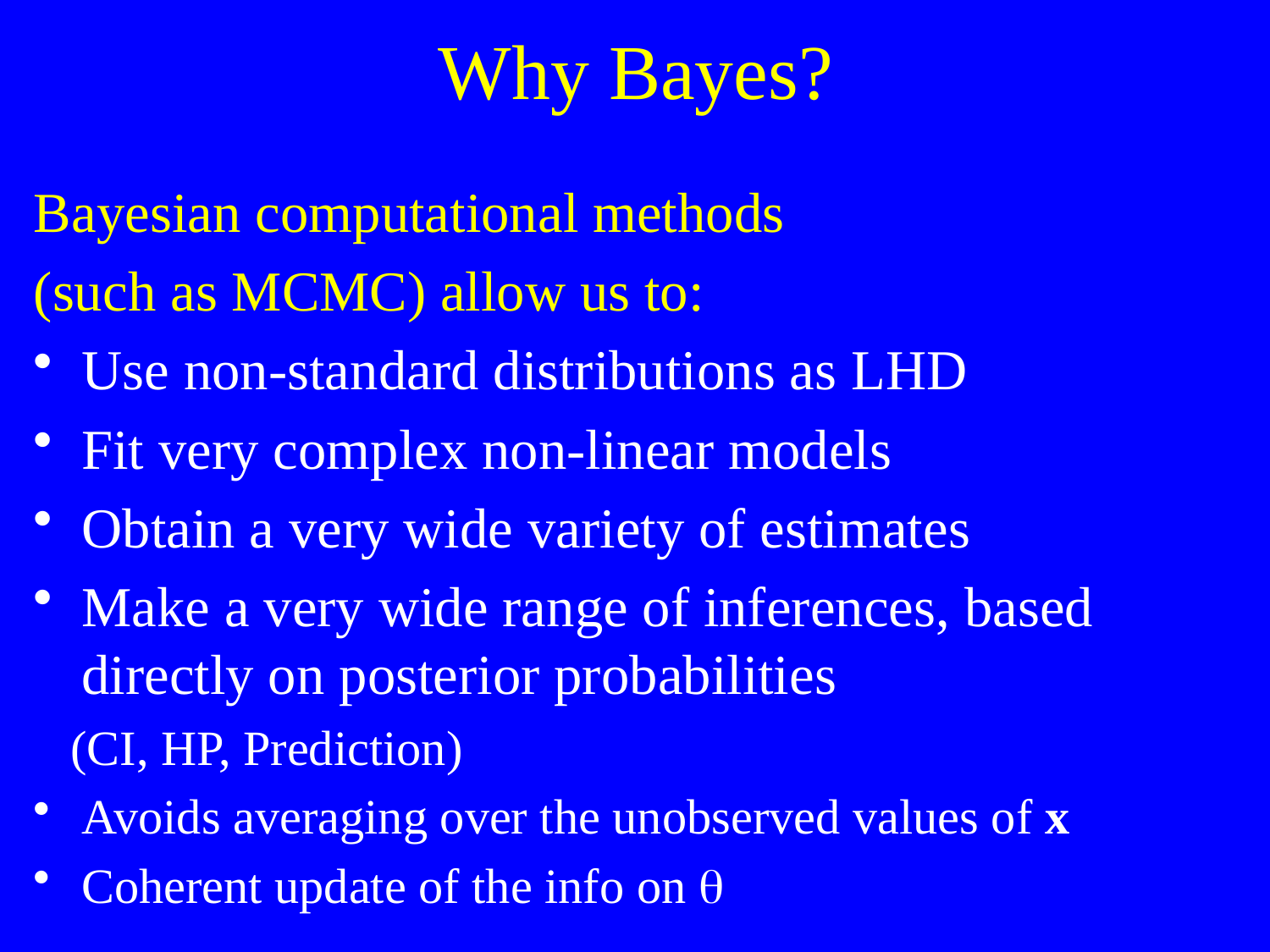

# Why Bayes?
Bayesian computational methods
(such as MCMC) allow us to:
Use non-standard distributions as LHD
Fit very complex non-linear models
Obtain a very wide variety of estimates
Make a very wide range of inferences, based directly on posterior probabilities
   (CI, HP, Prediction)
Avoids averaging over the unobserved values of x
Coherent update of the info on θ